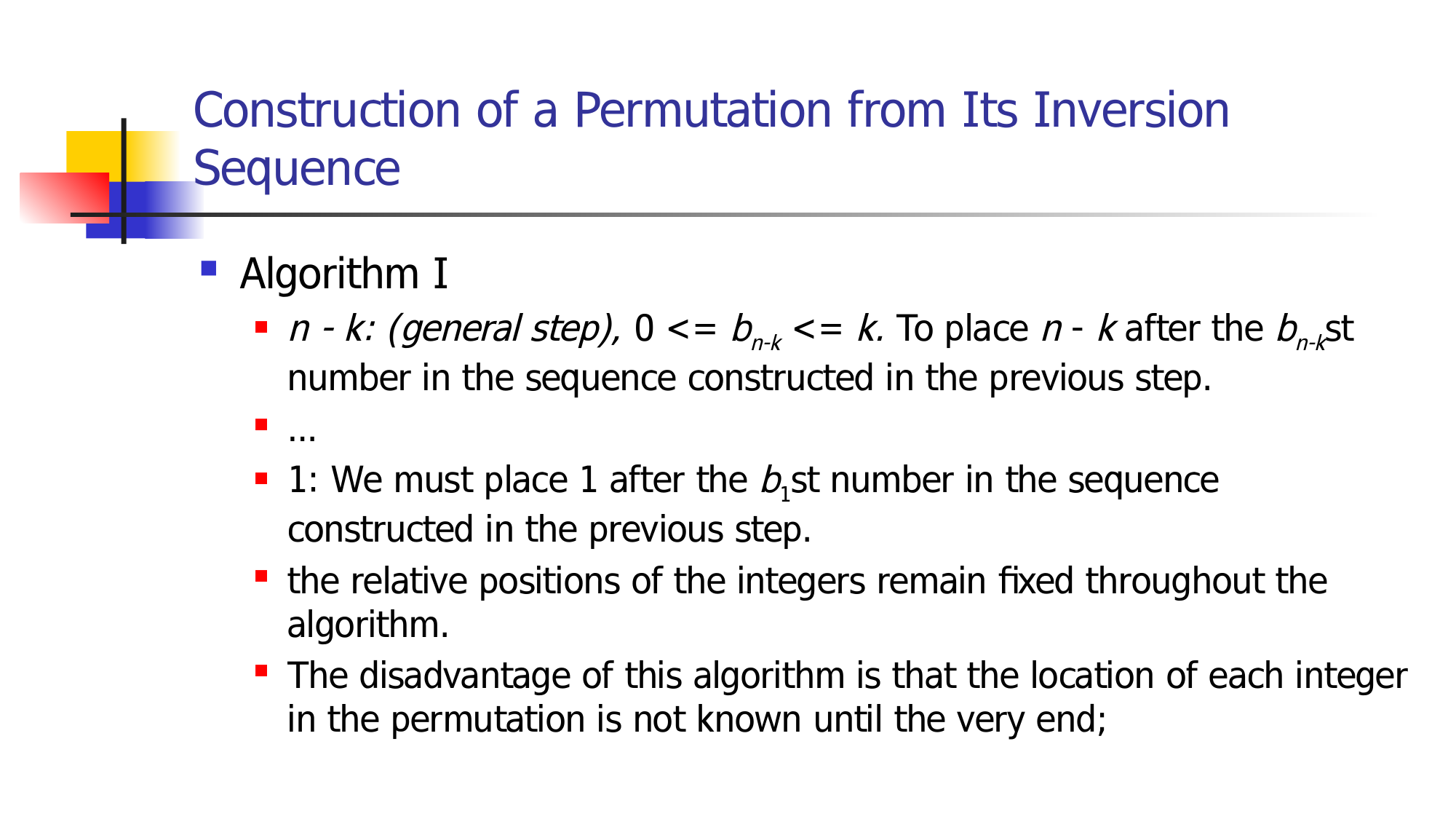

# Construction of a Permutation from Its Inversion Sequence
Algorithm I
n - k: (general step), 0 <= bn-k <= k. To place n - k after the bn-kst number in the sequence constructed in the previous step.
…
1: We must place 1 after the b1st number in the sequence constructed in the previous step.
the relative positions of the integers remain fixed throughout the algorithm.
The disadvantage of this algorithm is that the location of each integer in the permutation is not known until the very end;